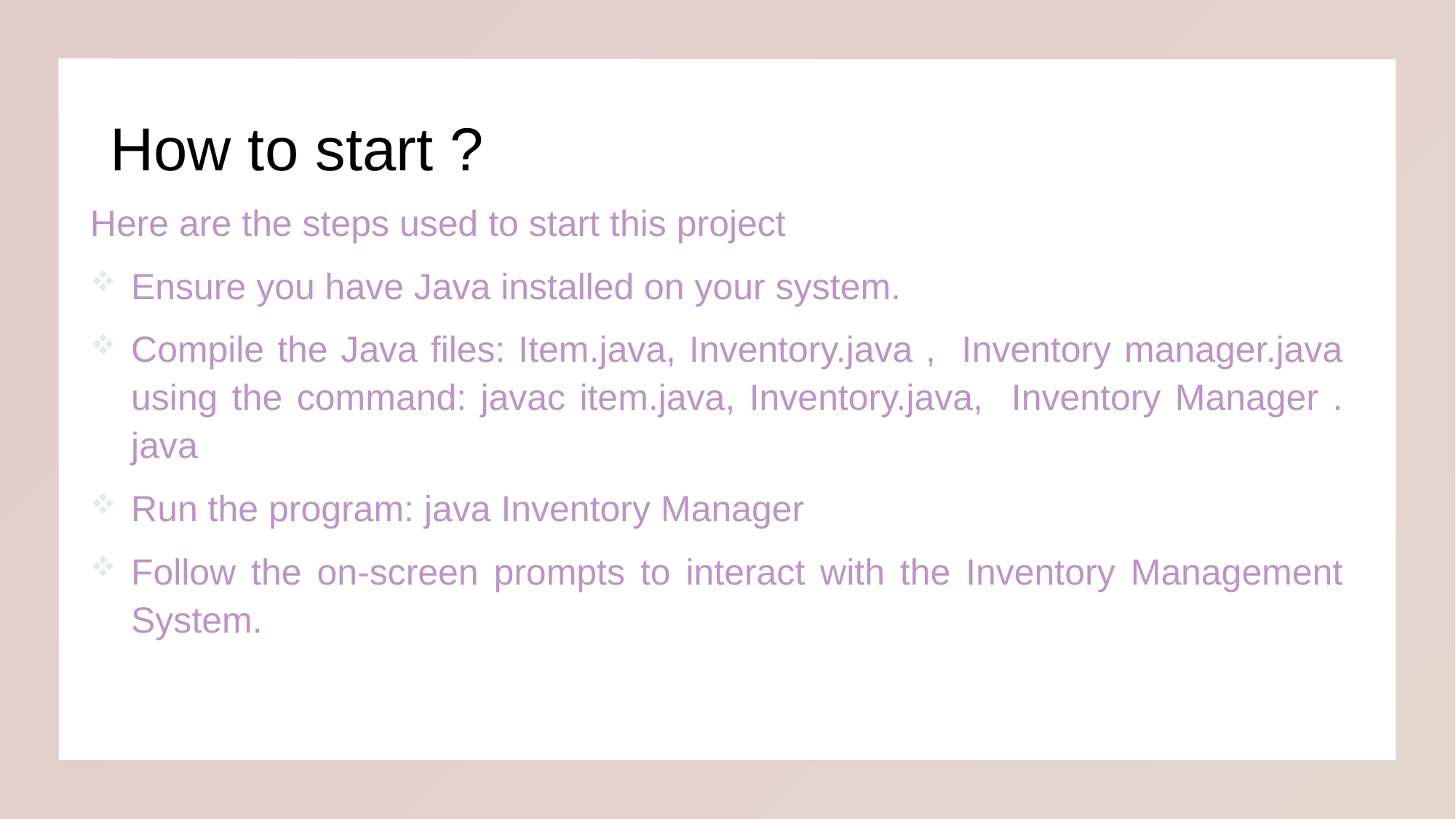

# How to start ?
Here are the steps used to start this project
Ensure you have Java installed on your system.
Compile the Java files: Item.java, Inventory.java ,  Inventory manager.java using the command: javac item.java, Inventory.java,  Inventory Manager . java
Run the program: java Inventory Manager
Follow the on-screen prompts to interact with the Inventory Management System.